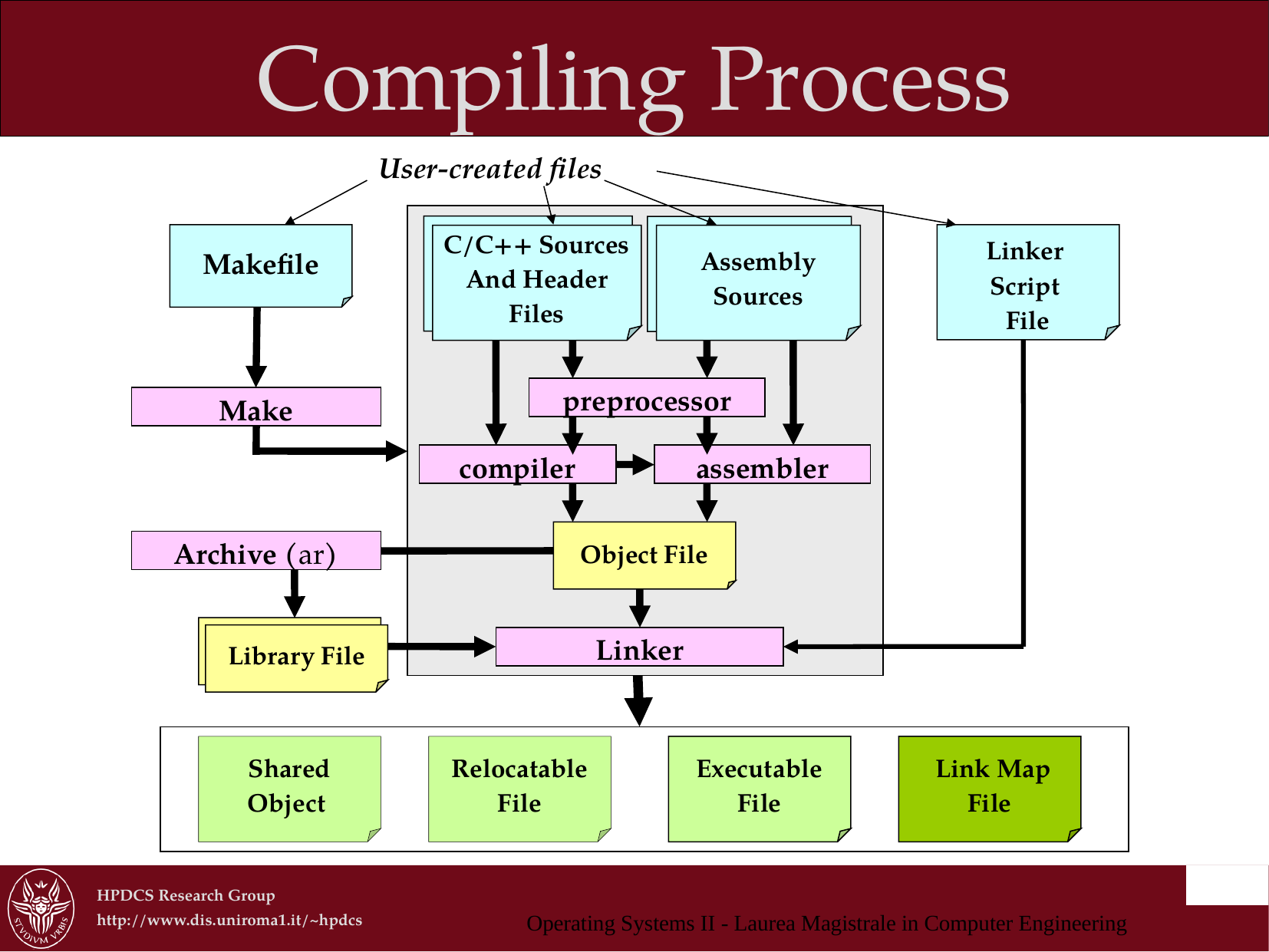

Compiling Process
User-created files

Sorgenti C/C++
e File Header
Sorgenti
Assembly
Makefile
Linker
Script
File
C/C++ Sources
And Header Files
Assembly
Sources

preprocessor
Make

compiler
assembler

Object File
Archive (ar)

Library File
Linker

 Shared
Object
Relocatable
File
Executable
File
  Link Map
File
Operating Systems II - Laurea Magistrale in Computer Engineering